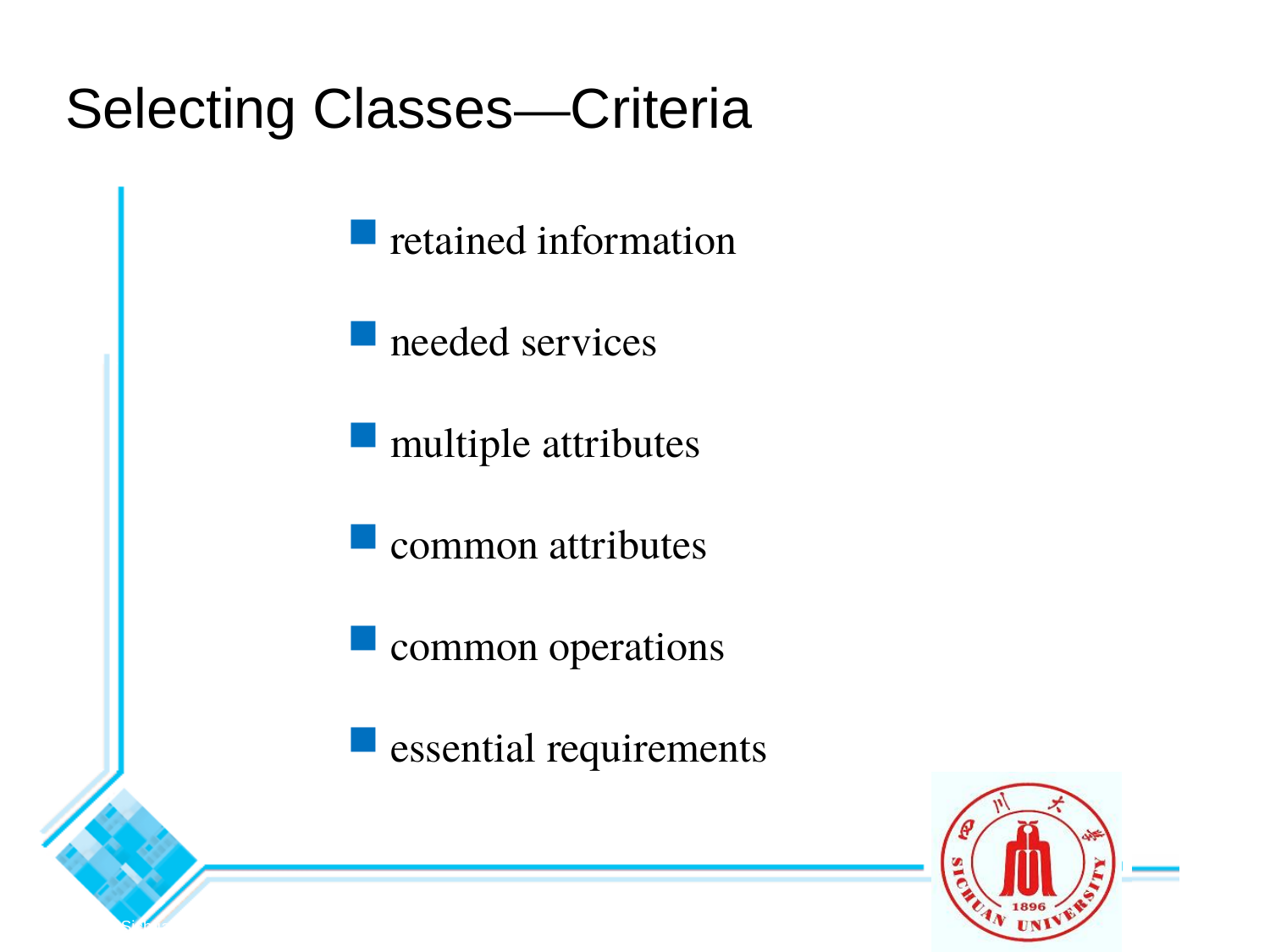

Selecting Classes—Criteria

 retained information

 needed services

 multiple attributes

 common attributes

 common operations

 essential requirements
© 2010 Sichuan University All rights reserved.  |  Confidential
126